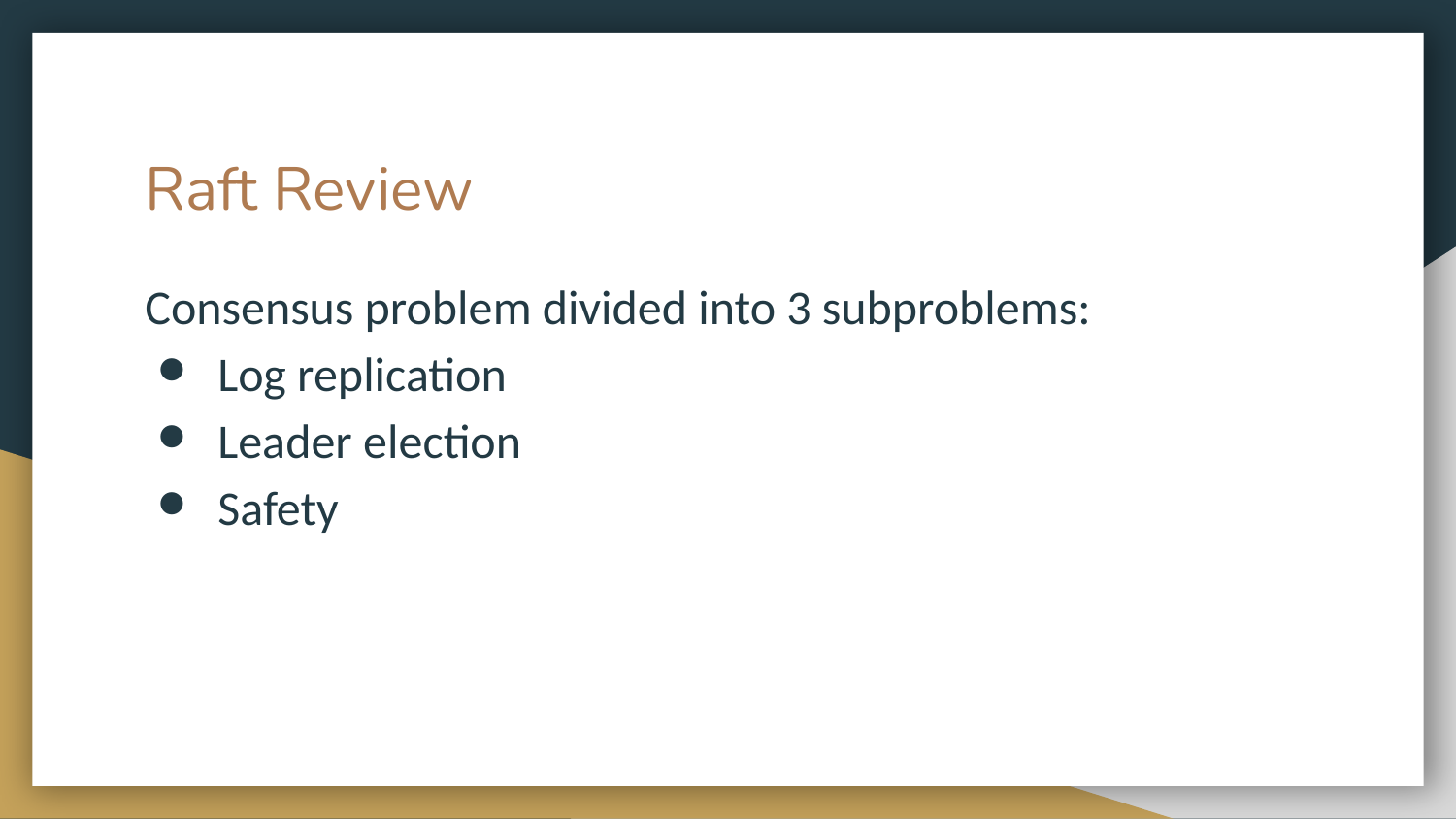

# Raft Review
Consensus problem divided into 3 subproblems:
Log replication
Leader election
Safety